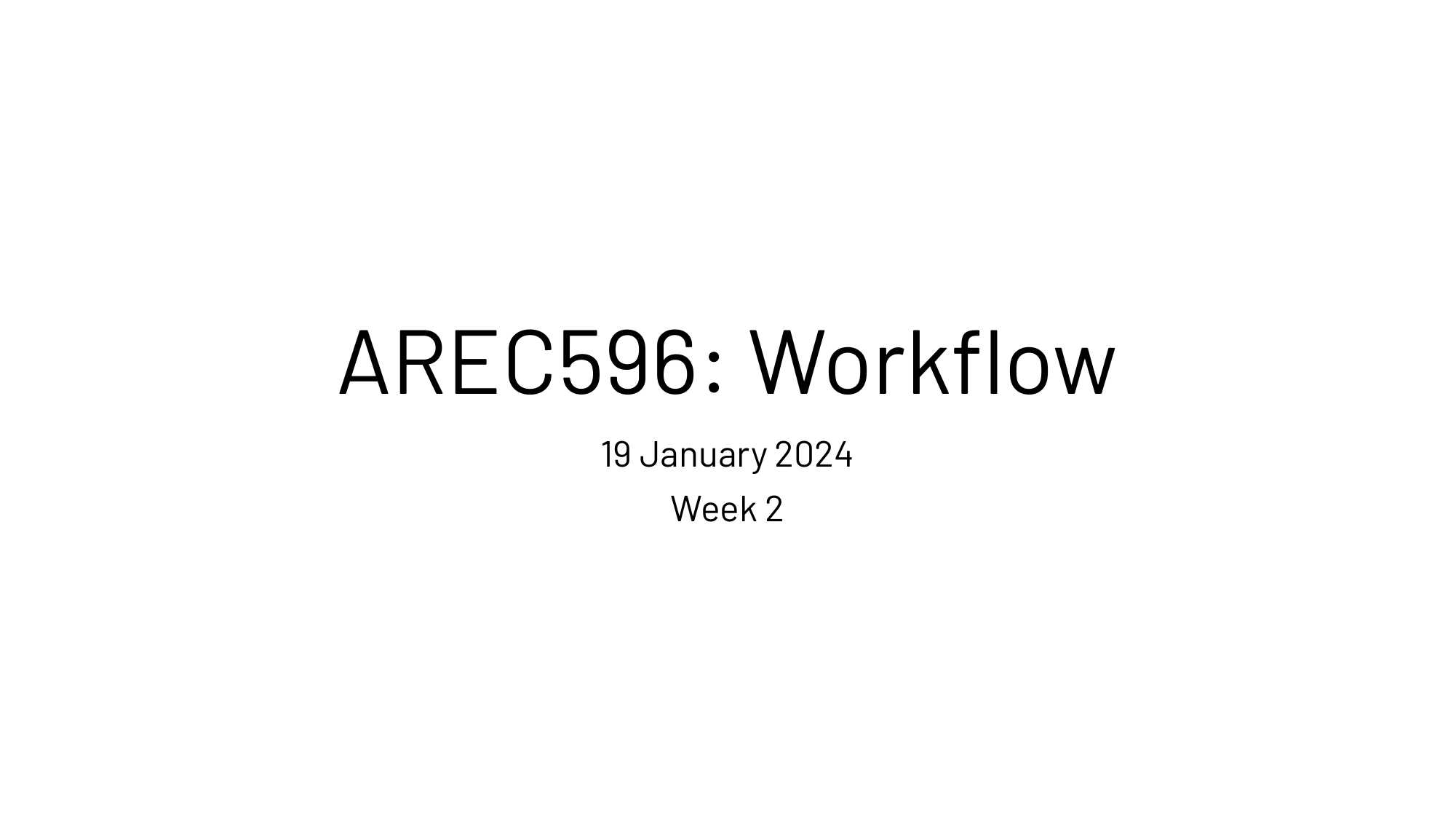

# AREC596: Workflow
19 January 2024
Week 2